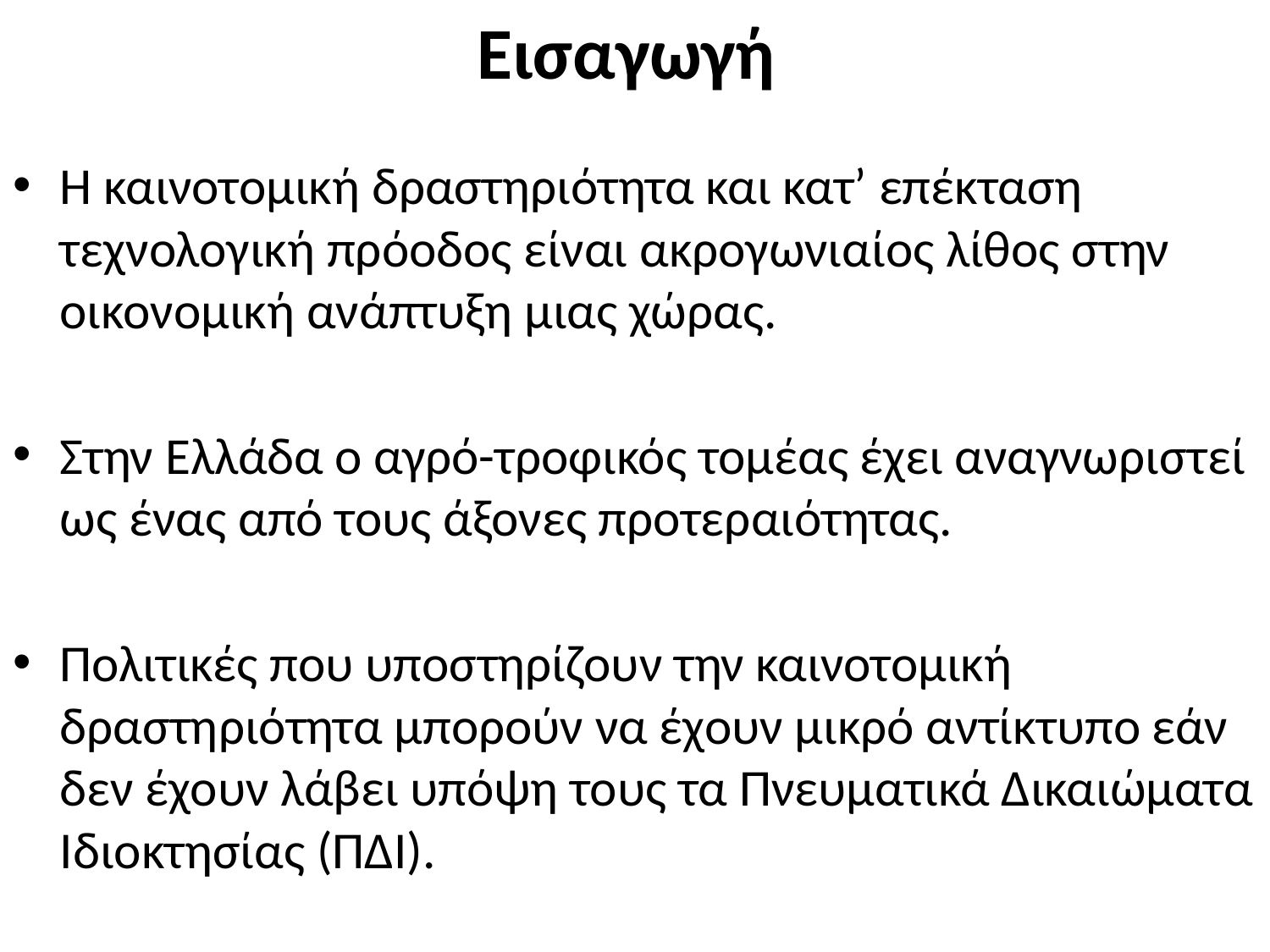

# Εισαγωγή
Η καινοτομική δραστηριότητα και κατ’ επέκταση τεχνολογική πρόοδος είναι ακρογωνιαίος λίθος στην οικονομική ανάπτυξη μιας χώρας.

Στην Ελλάδα ο αγρό-τροφικός τομέας έχει αναγνωριστεί ως ένας από τους άξονες προτεραιότητας.

Πολιτικές που υποστηρίζουν την καινοτομική δραστηριότητα μπορούν να έχουν μικρό αντίκτυπο εάν δεν έχουν λάβει υπόψη τους τα Πνευματικά Δικαιώματα Ιδιοκτησίας (ΠΔΙ).